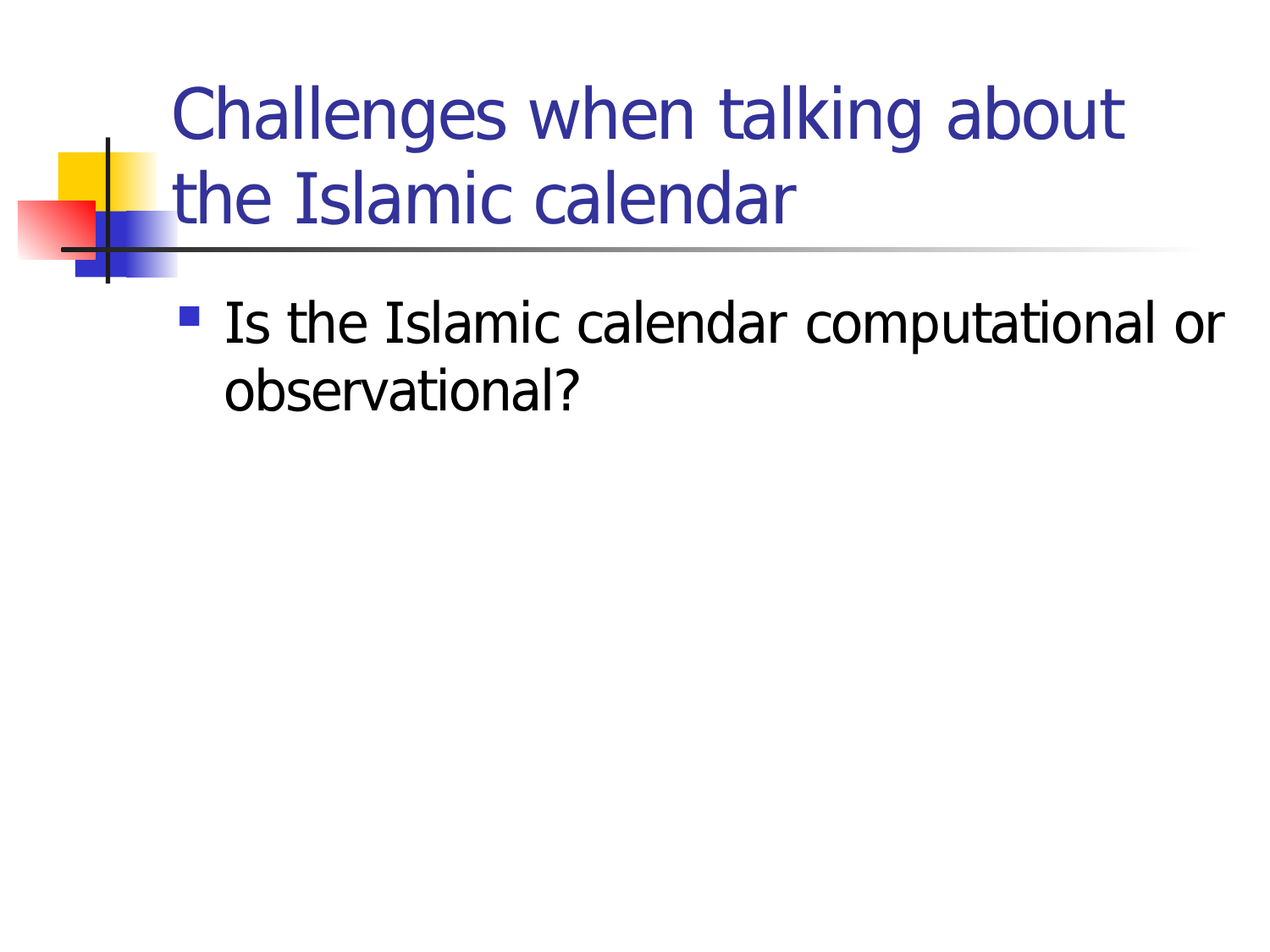

# Challenges when talking about the Islamic calendar
Is the Islamic calendar computational or observational?